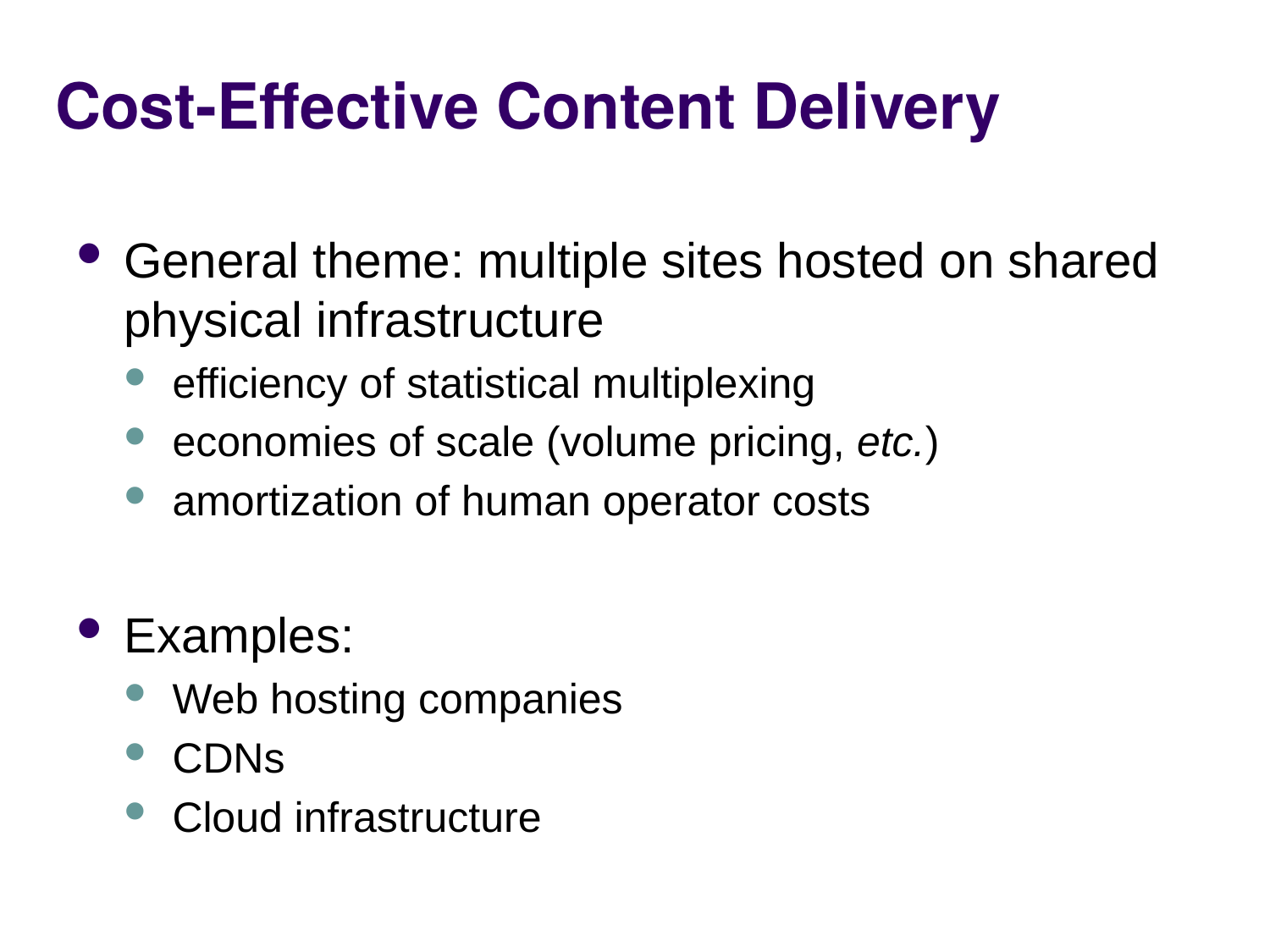

# Cost-Effective Content Delivery
General theme: multiple sites hosted on shared physical infrastructure
efficiency of statistical multiplexing
economies of scale (volume pricing, etc.)
amortization of human operator costs

Examples:
Web hosting companies
CDNs
Cloud infrastructure